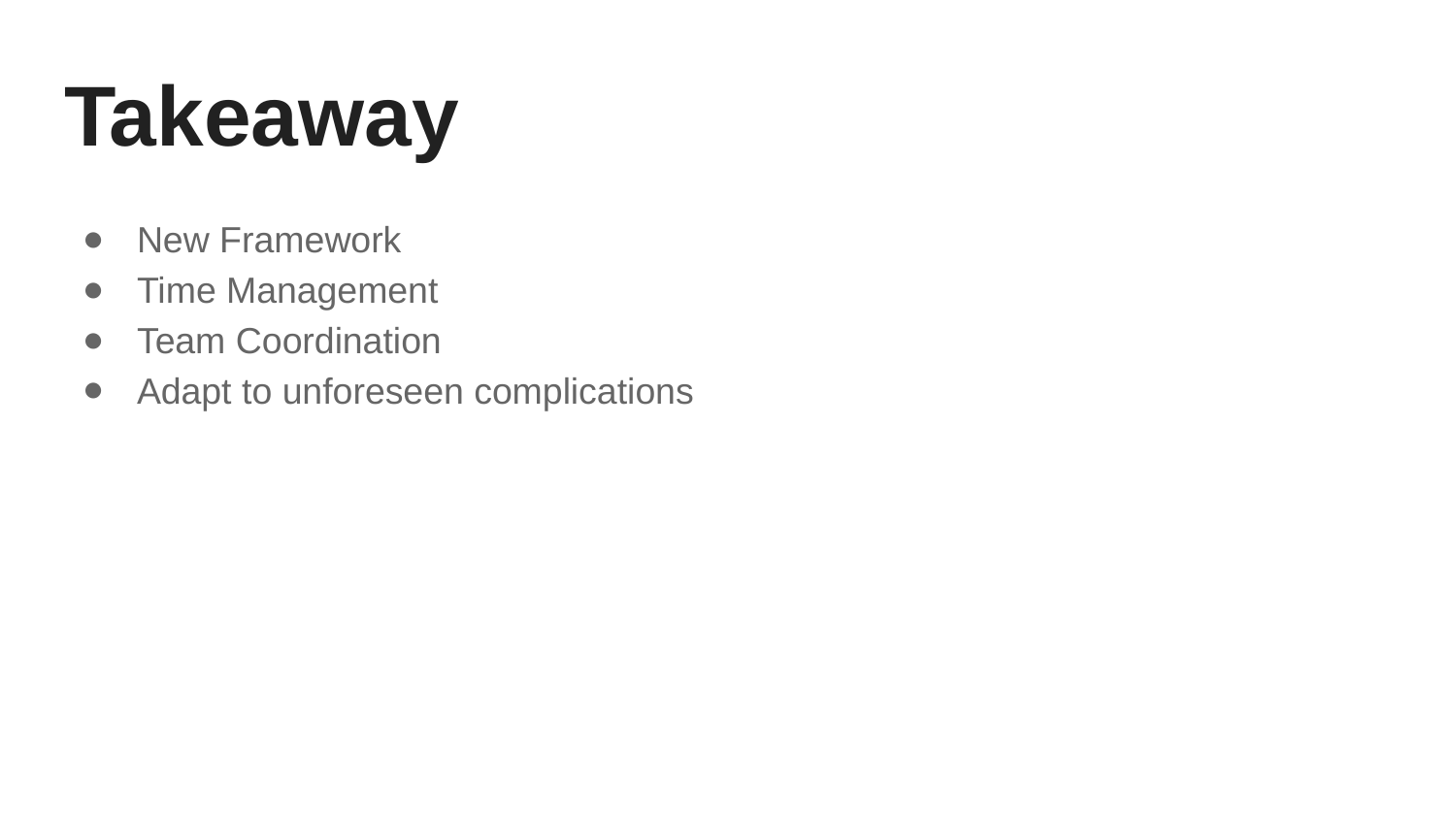

# Takeaway
New Framework
Time Management
Team Coordination
Adapt to unforeseen complications